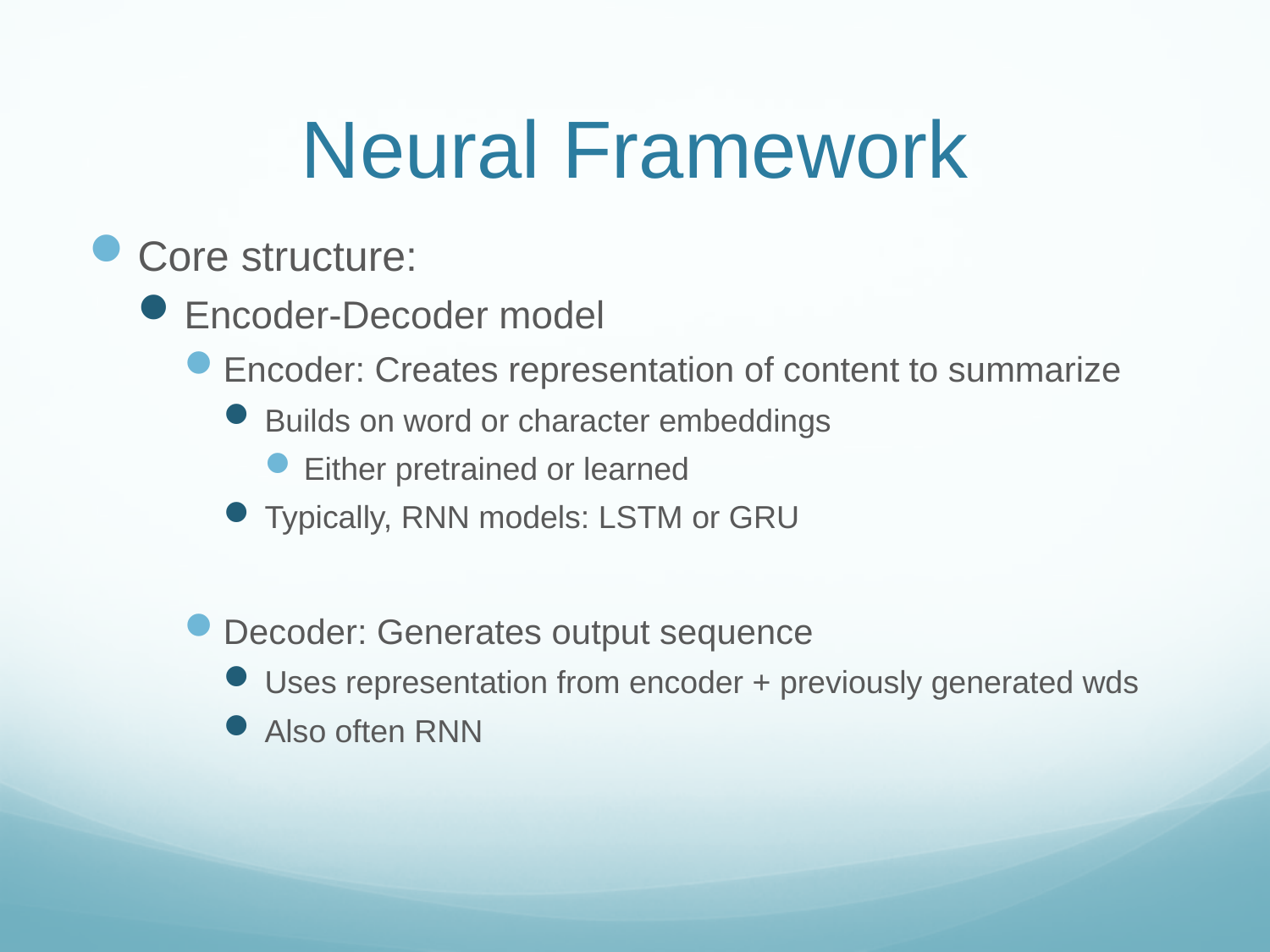

# Neural Framework
Core structure:
Encoder-Decoder model
Encoder: Creates representation of content to summarize
Builds on word or character embeddings
Either pretrained or learned
Typically, RNN models: LSTM or GRU

Decoder: Generates output sequence
Uses representation from encoder + previously generated wds
Also often RNN